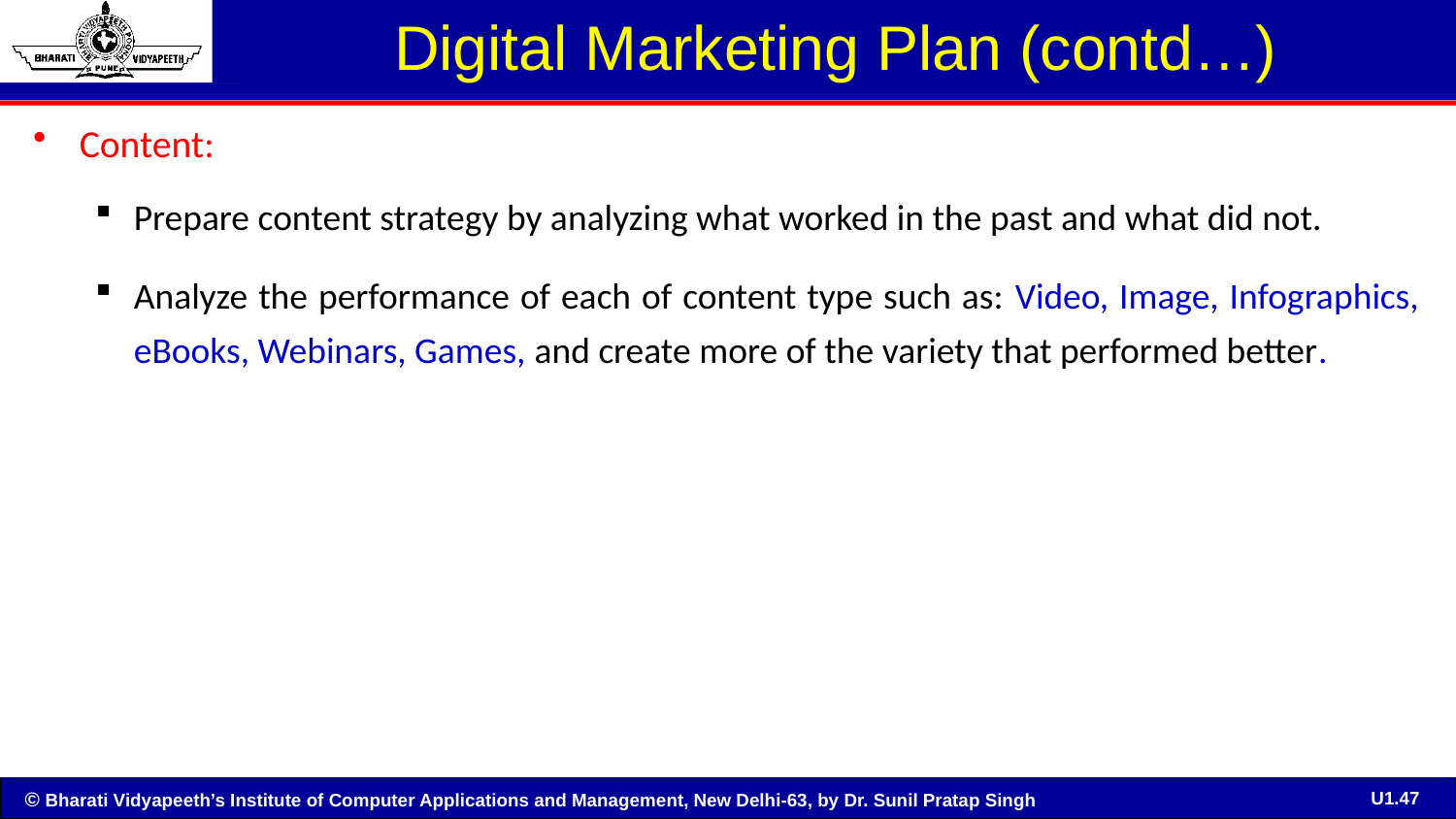

# Digital Marketing Plan (contd…)
Content:
Prepare content strategy by analyzing what worked in the past and what did not.
Analyze the performance of each of content type such as: Video, Image, Infographics, eBooks, Webinars, Games, and create more of the variety that performed better.